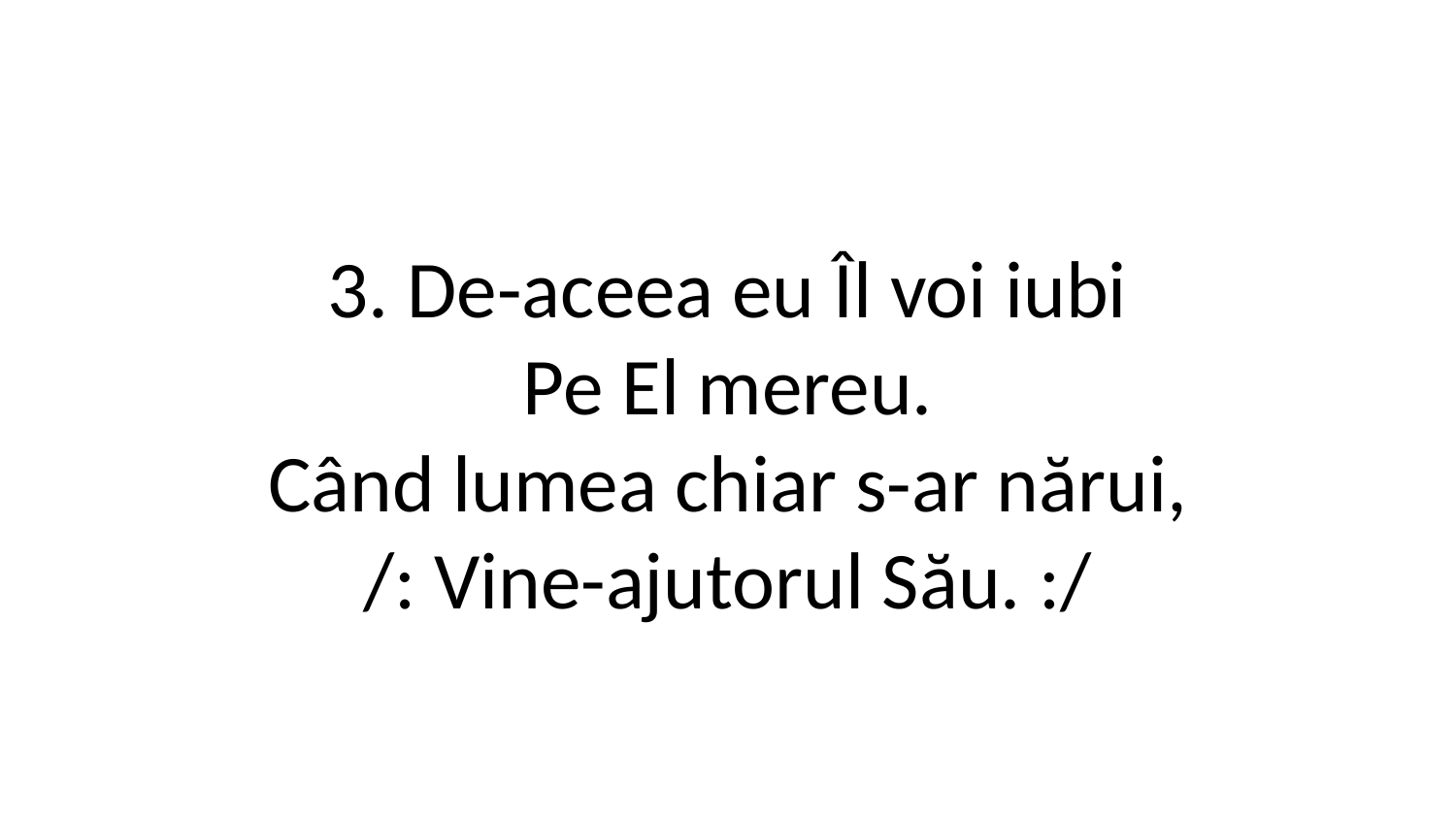

3. De-aceea eu Îl voi iubi
Pe El mereu.
Când lumea chiar s-ar nărui,
/: Vine-ajutorul Său. :/